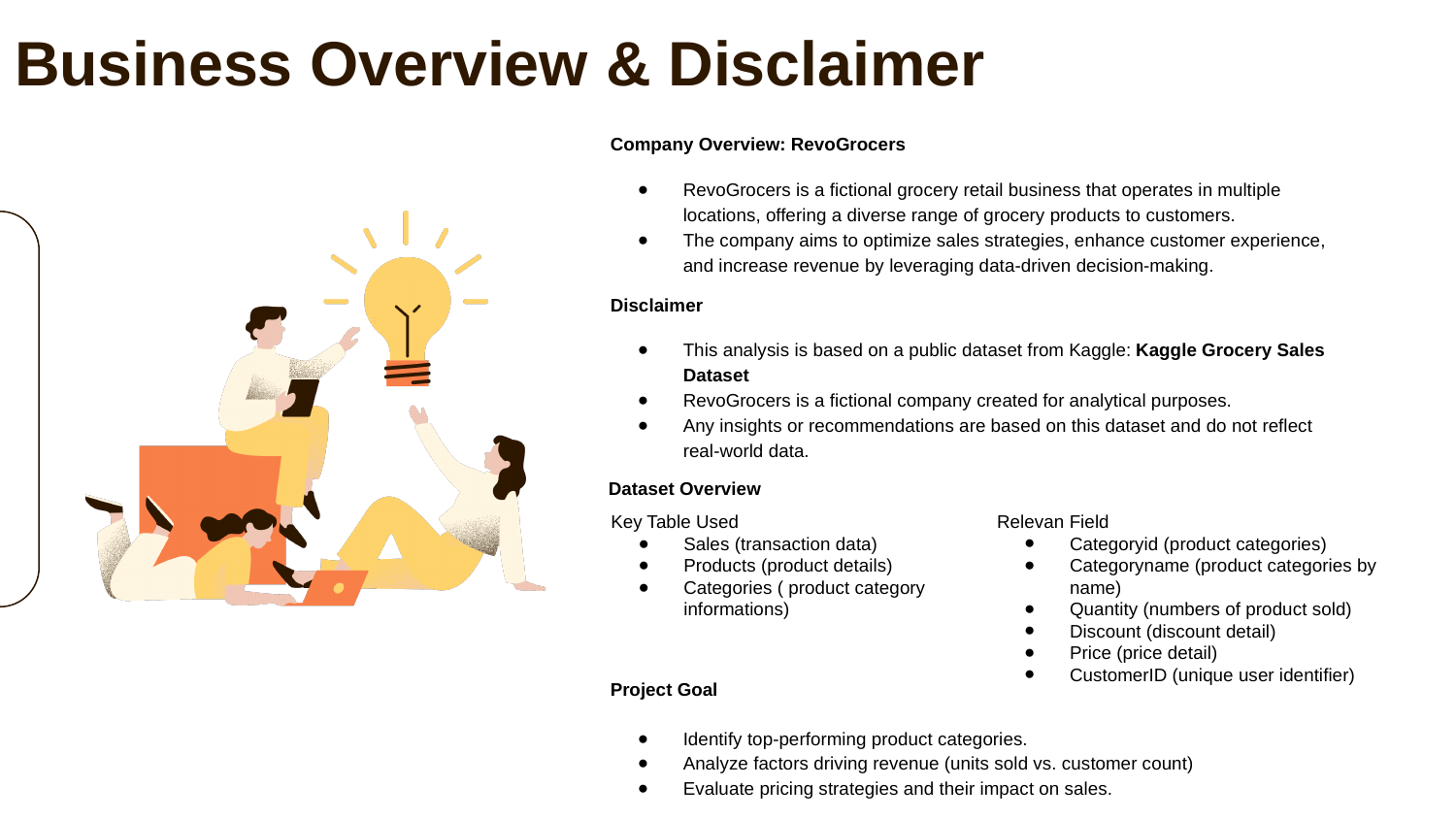

Business Overview & Disclaimer

Company Overview: RevoGrocers
RevoGrocers is a fictional grocery retail business that operates in multiple locations, offering a diverse range of grocery products to customers.
The company aims to optimize sales strategies, enhance customer experience, and increase revenue by leveraging data-driven decision-making.

Disclaimer
This analysis is based on a public dataset from Kaggle: Kaggle Grocery Sales Dataset﻿﻿
RevoGrocers is a fictional company created for analytical purposes.
﻿﻿Any insights or recommendations are based on this dataset and do not reflect real-world data.
Dataset Overview
Key Table Used
Sales (transaction data)
Products (product details)
Categories ( product category informations)
Relevan Field
Categoryid (product categories)
Categoryname (product categories by name)
Quantity (numbers of product sold)
Discount (discount detail)
Price (price detail)
CustomerID (unique user identifier)

Project Goal
Identify top-performing product categories.
﻿﻿Analyze factors driving revenue (units sold vs. customer count)
﻿﻿Evaluate pricing strategies and their impact on sales.